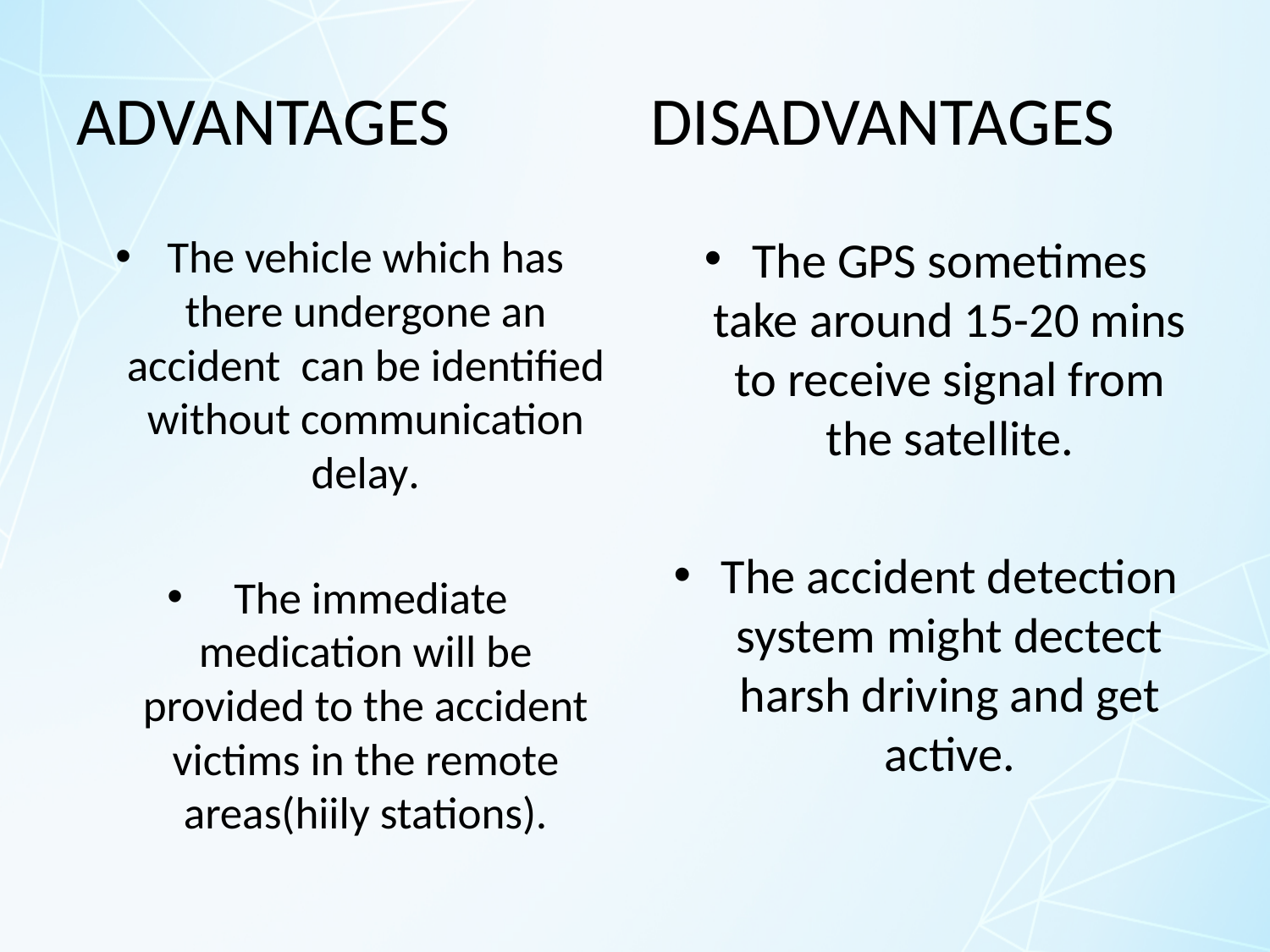

# ADVANTAGES             DISADVANTAGES
The vehicle which has there undergone an accident  can be identified without communication delay.

 The immediate medication will be provided to the accident victims in the remote areas(hiily stations).

The GPS sometimes take around 15-20 mins to receive signal from the satellite.

The accident detection system might dectect harsh driving and get active.